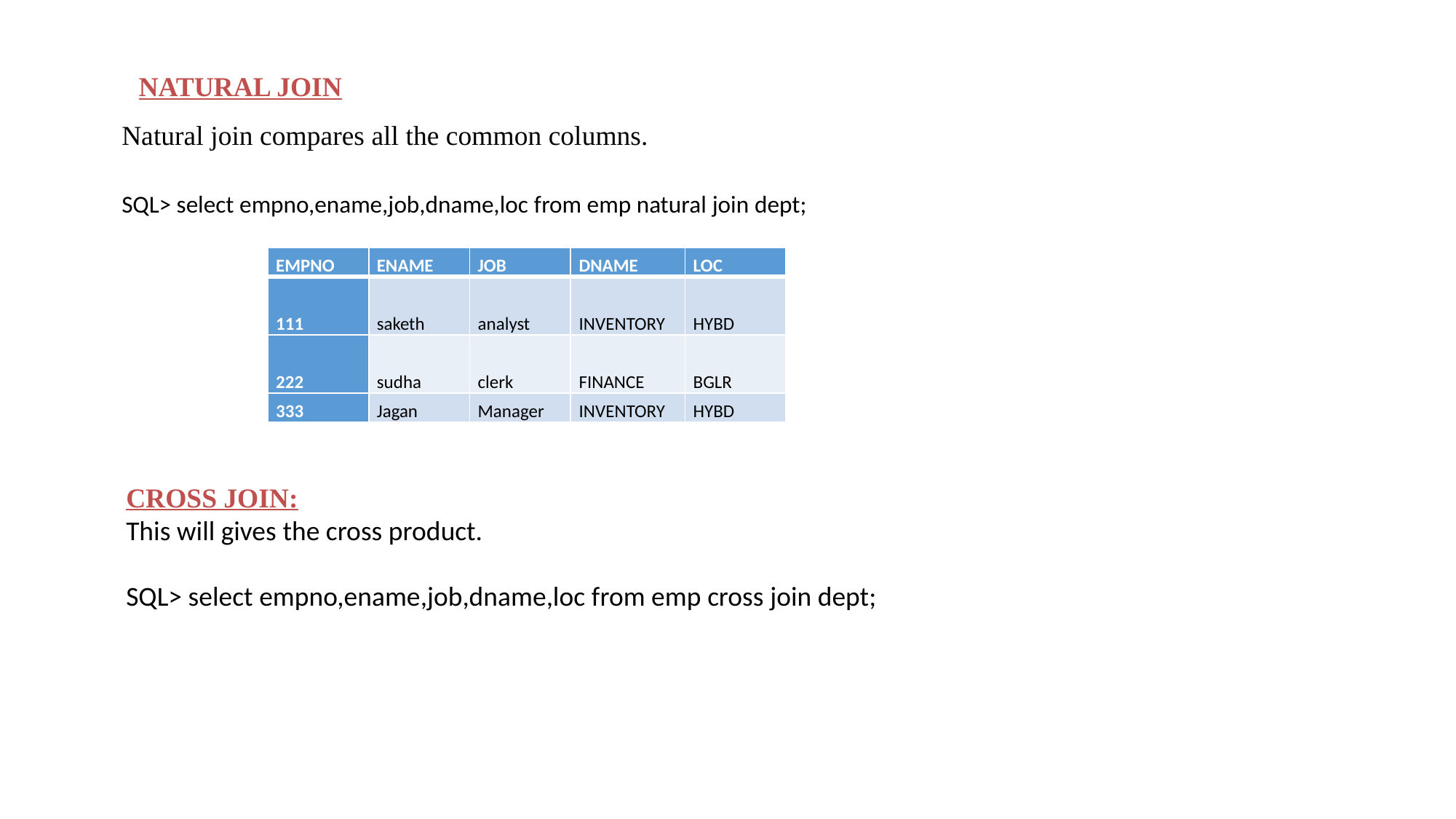

NATURAL JOIN
Natural join compares all the common columns.

SQL> select empno,ename,job,dname,loc from emp natural join dept;

| EMPNO | ENAME | JOB | DNAME | LOC |
| --- | --- | --- | --- | --- |
| 111 | saketh | analyst | INVENTORY | HYBD |
| 222 | sudha | clerk | FINANCE | BGLR |
| 333 | Jagan | Manager | INVENTORY | HYBD |

CROSS JOIN:
This will gives the cross product.

SQL> select empno,ename,job,dname,loc from emp cross join dept;